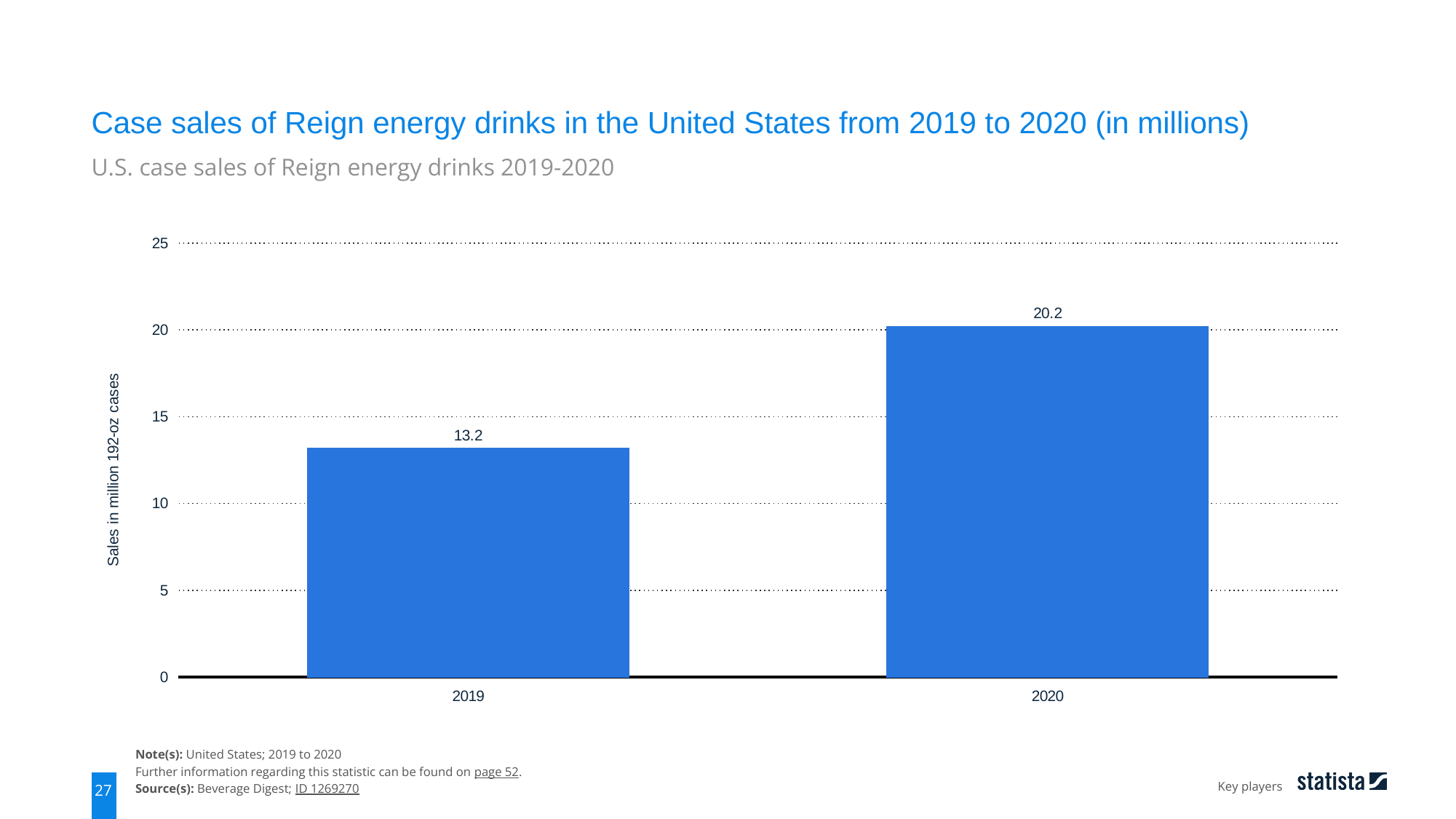

Case sales of Reign energy drinks in the United States from 2019 to 2020 (in millions)
U.S. case sales of Reign energy drinks 2019-2020

### Chart

| Category | Column1 |
|---|---|
| 2019 | 13.2 |
| 2020 | 20.2 |
Note(s): United States; 2019 to 2020
Further information regarding this statistic can be found on page 52.
Source(s): Beverage Digest; ID 1269270
Key players

27